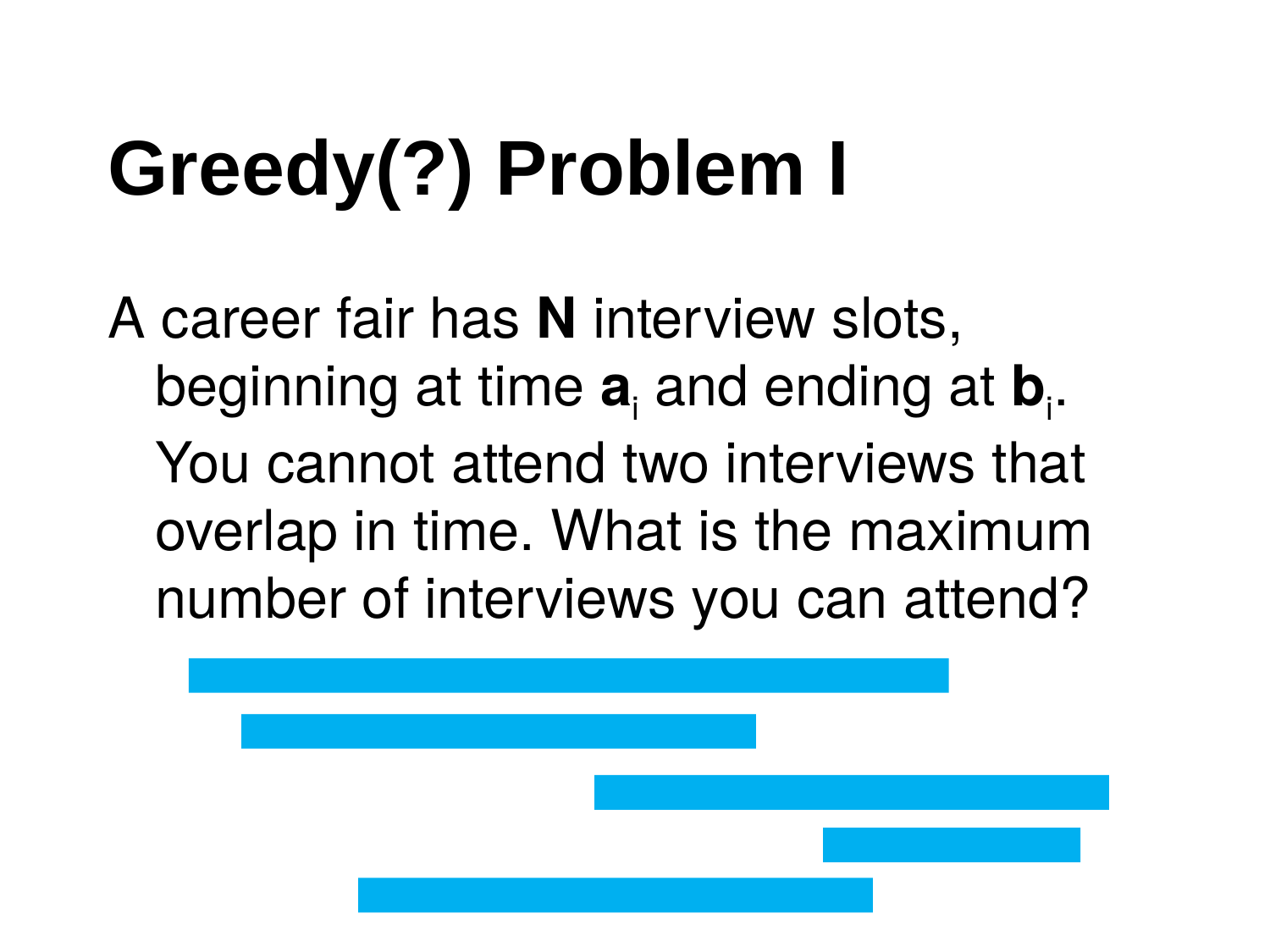

# Greedy(?) Problem I
A career fair has N interview slots, beginning at time ai and ending at bi. You cannot attend two interviews that overlap in time. What is the maximum number of interviews you can attend?